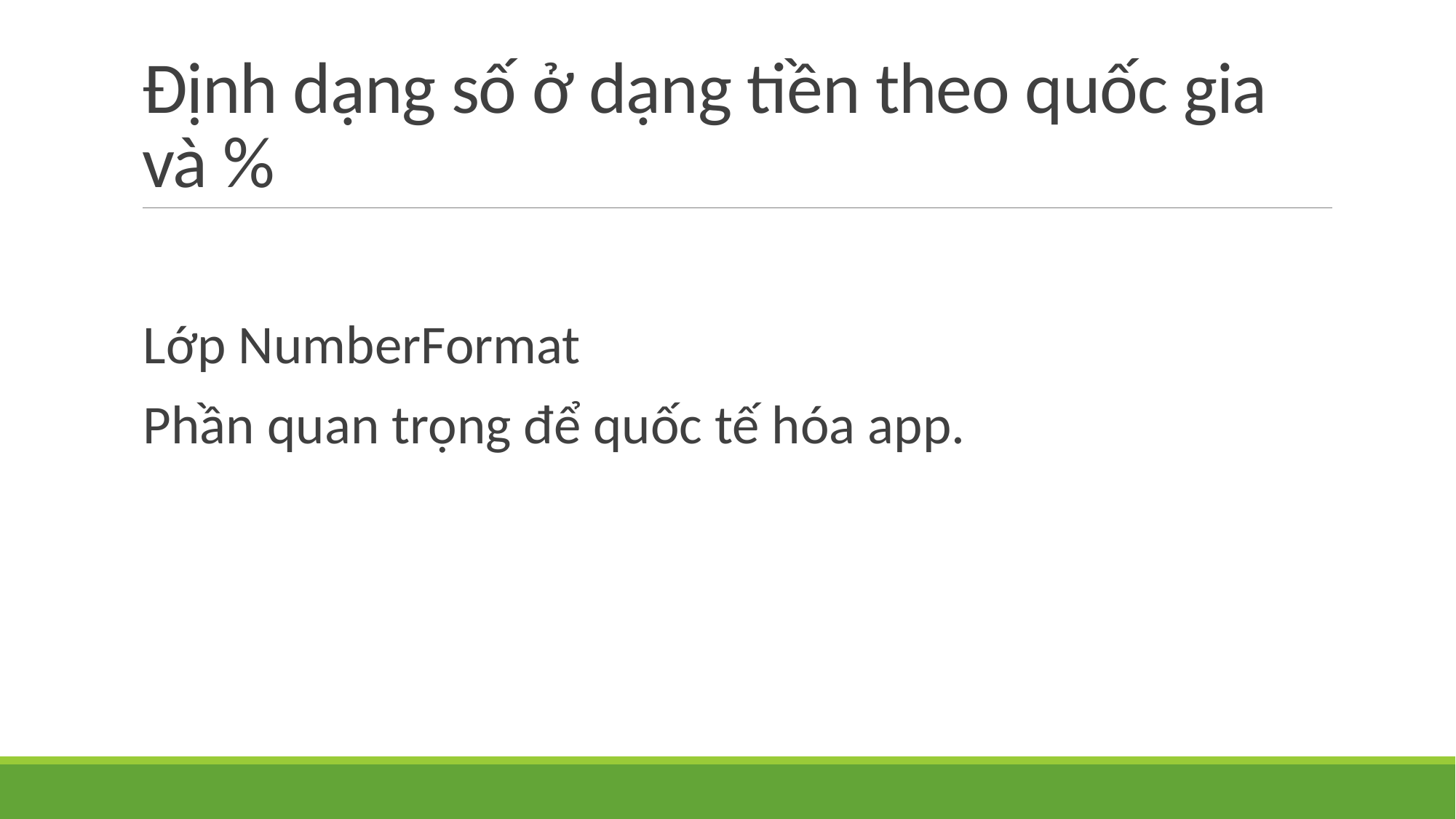

# Định dạng số ở dạng tiền theo quốc gia và %
Lớp NumberFormat
Phần quan trọng để quốc tế hóa app.